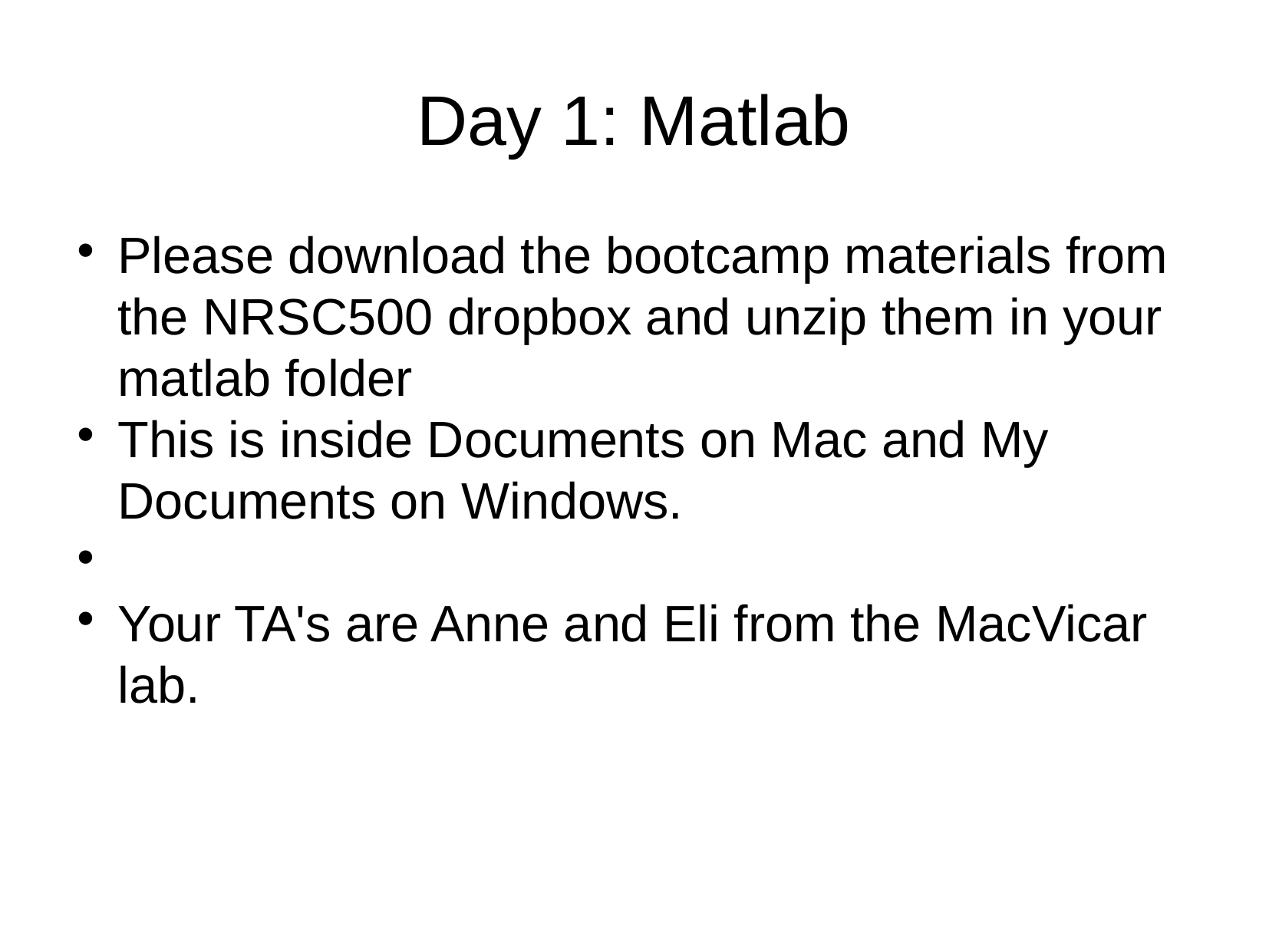

Day 1: Matlab
Please download the bootcamp materials from the NRSC500 dropbox and unzip them in your matlab folder
This is inside Documents on Mac and My Documents on Windows.

Your TA's are Anne and Eli from the MacVicar lab.